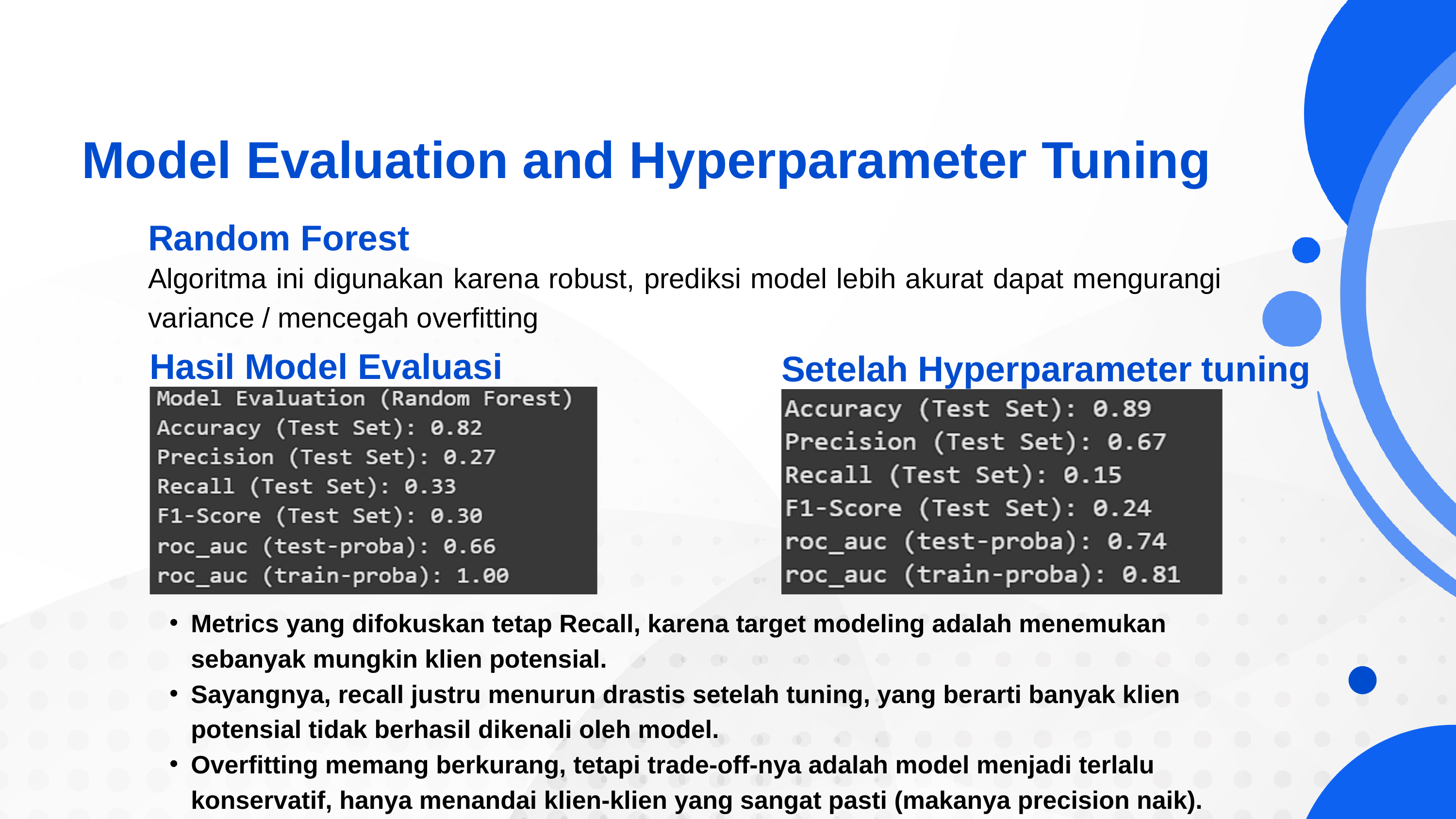

Model Evaluation and Hyperparameter Tuning
Random Forest
Algoritma ini digunakan karena robust, prediksi model lebih akurat dapat mengurangi variance / mencegah overfitting

Hasil Model Evaluasi
Setelah Hyperparameter tuning

Metrics yang difokuskan tetap Recall, karena target modeling adalah menemukan sebanyak mungkin klien potensial.
Sayangnya, recall justru menurun drastis setelah tuning, yang berarti banyak klien potensial tidak berhasil dikenali oleh model.
Overfitting memang berkurang, tetapi trade-off-nya adalah model menjadi terlalu konservatif, hanya menandai klien-klien yang sangat pasti (makanya precision naik).